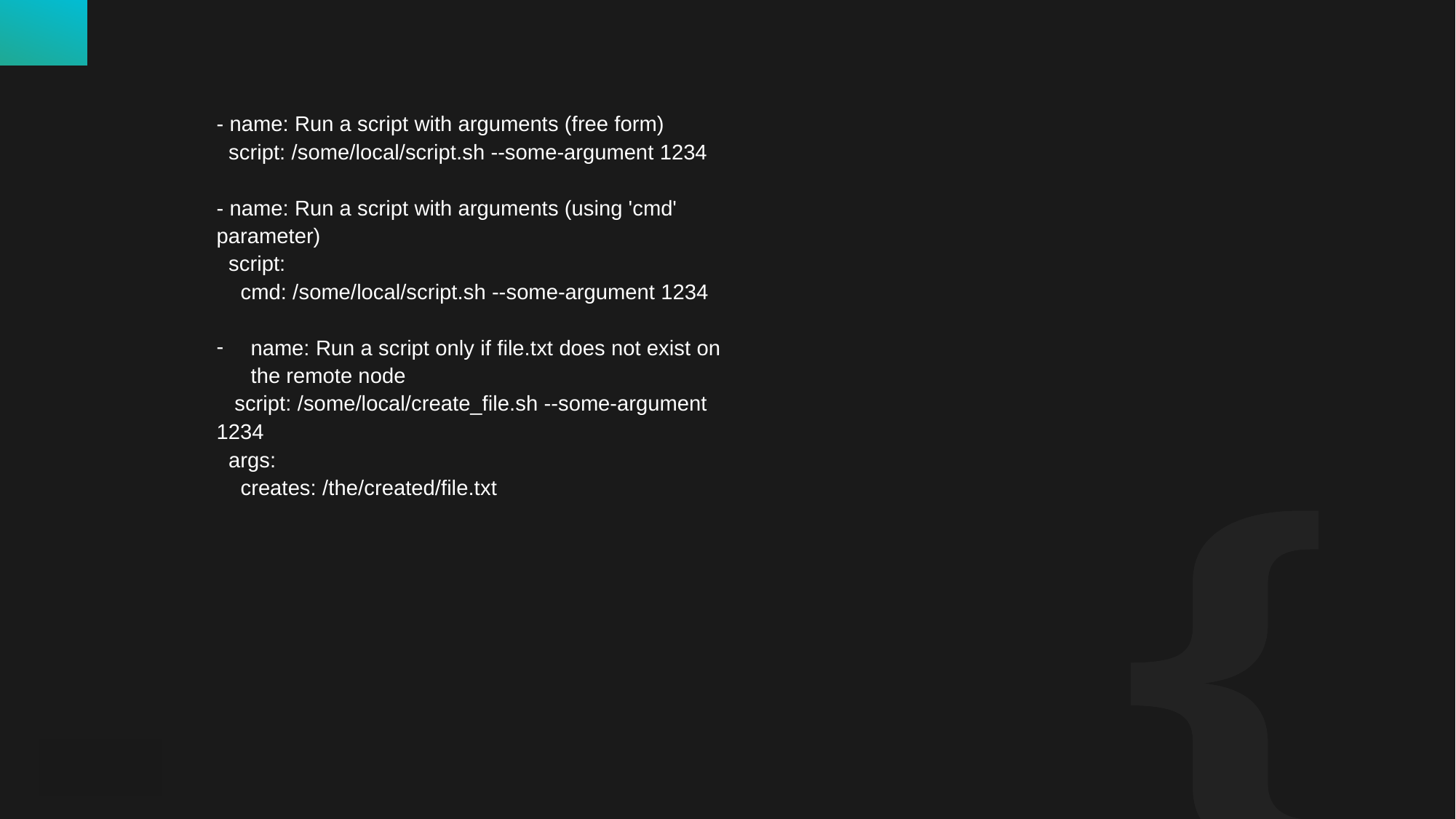

- name: Run a script with arguments (free form)
  script: /some/local/script.sh --some-argument 1234

- name: Run a script with arguments (using 'cmd' parameter)
  script:
    cmd: /some/local/script.sh --some-argument 1234

name: Run a script only if file.txt does not exist on the remote node
   script: /some/local/create_file.sh --some-argument 1234
  args:
    creates: /the/created/file.txt